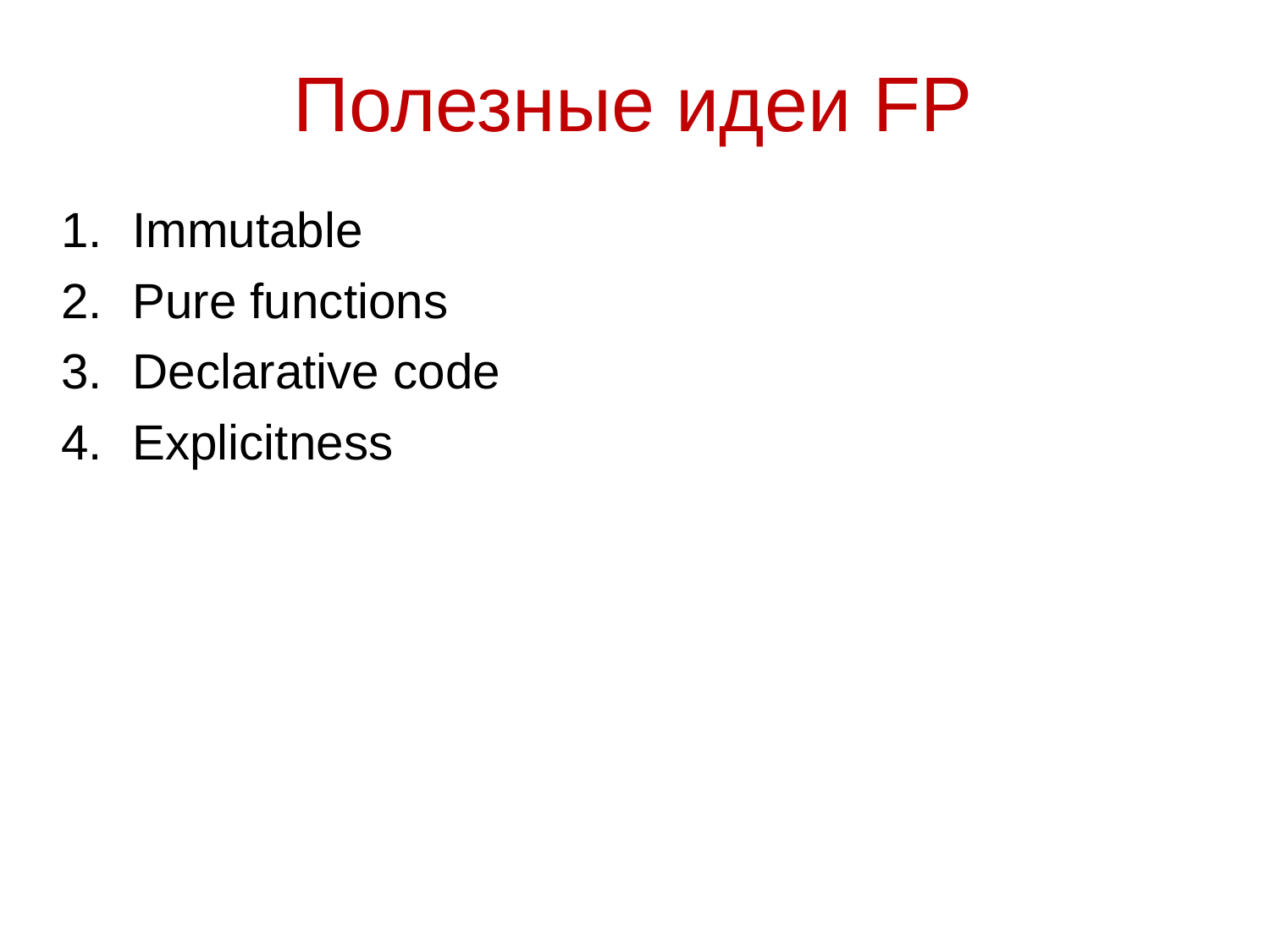

# Полезные идеи FP
Immutable
Pure functions
Declarative code
Explicitness